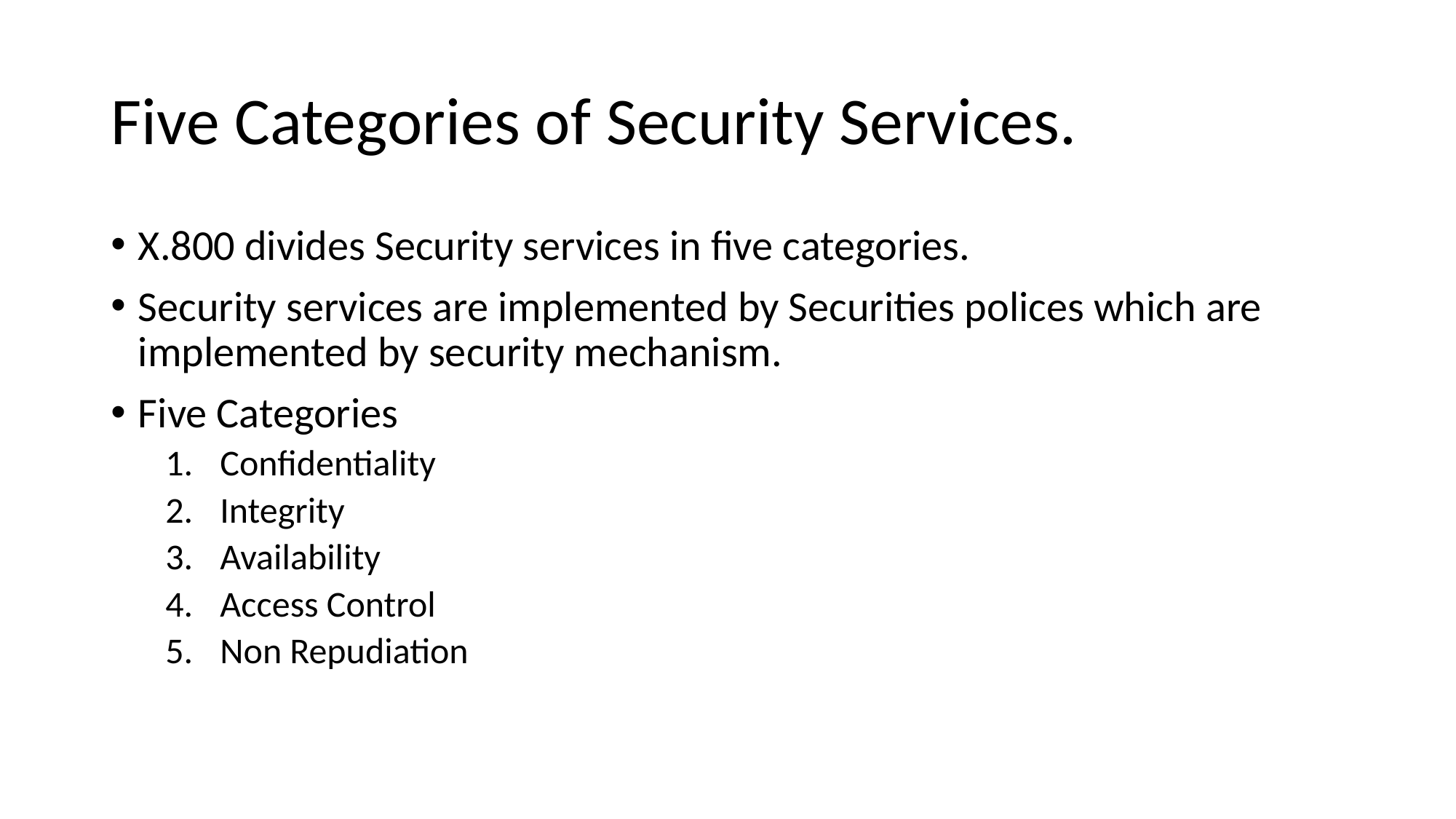

# Five Categories of Security Services.
X.800 divides Security services in five categories.
Security services are implemented by Securities polices which are implemented by security mechanism.
Five Categories
Confidentiality
Integrity
Availability
Access Control
Non Repudiation